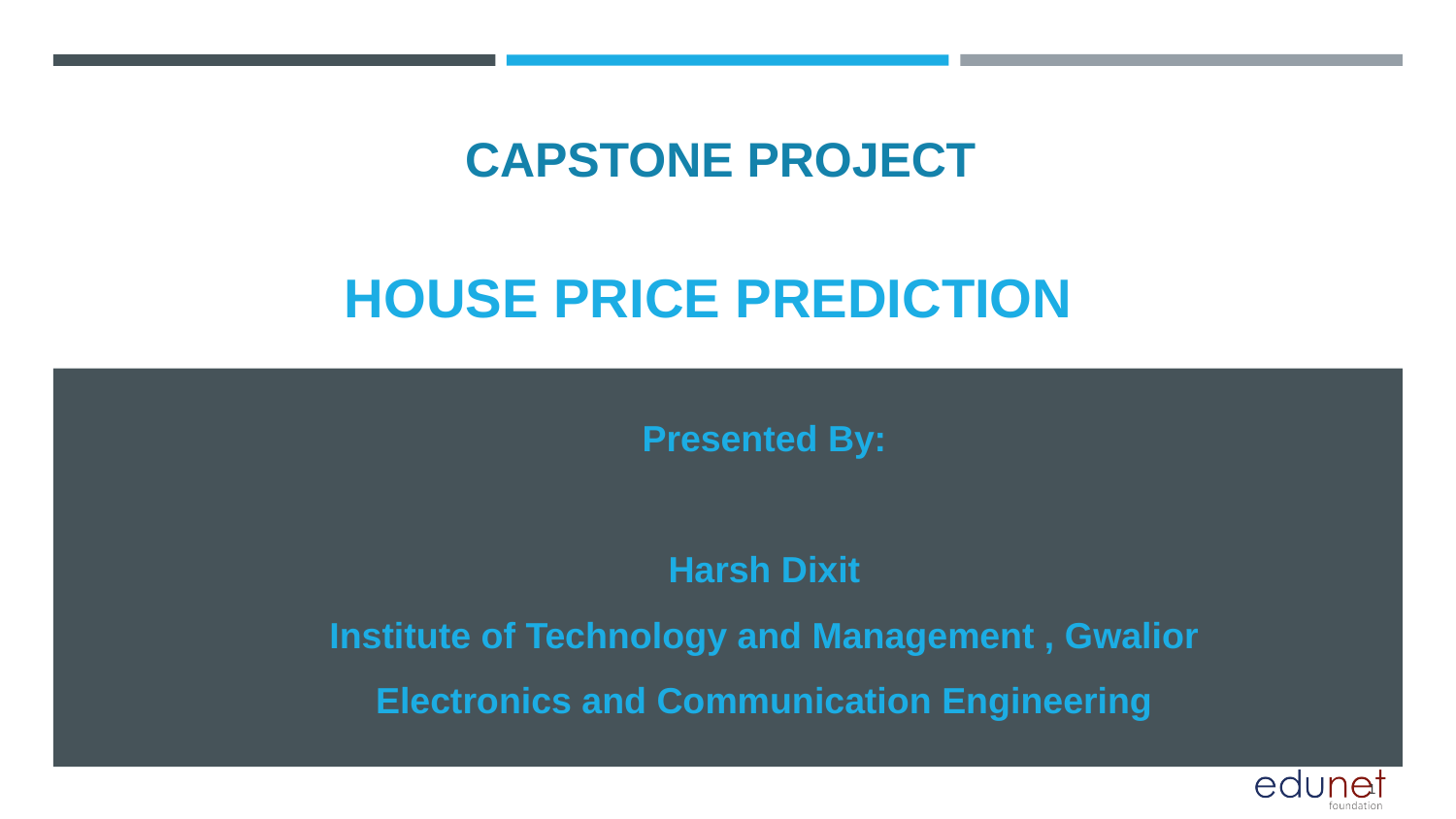

CAPSTONE PROJECT
# HOUSE PRICE PREDICTION
Presented By:

Harsh Dixit
Institute of Technology and Management , Gwalior
Electronics and Communication Engineering

1